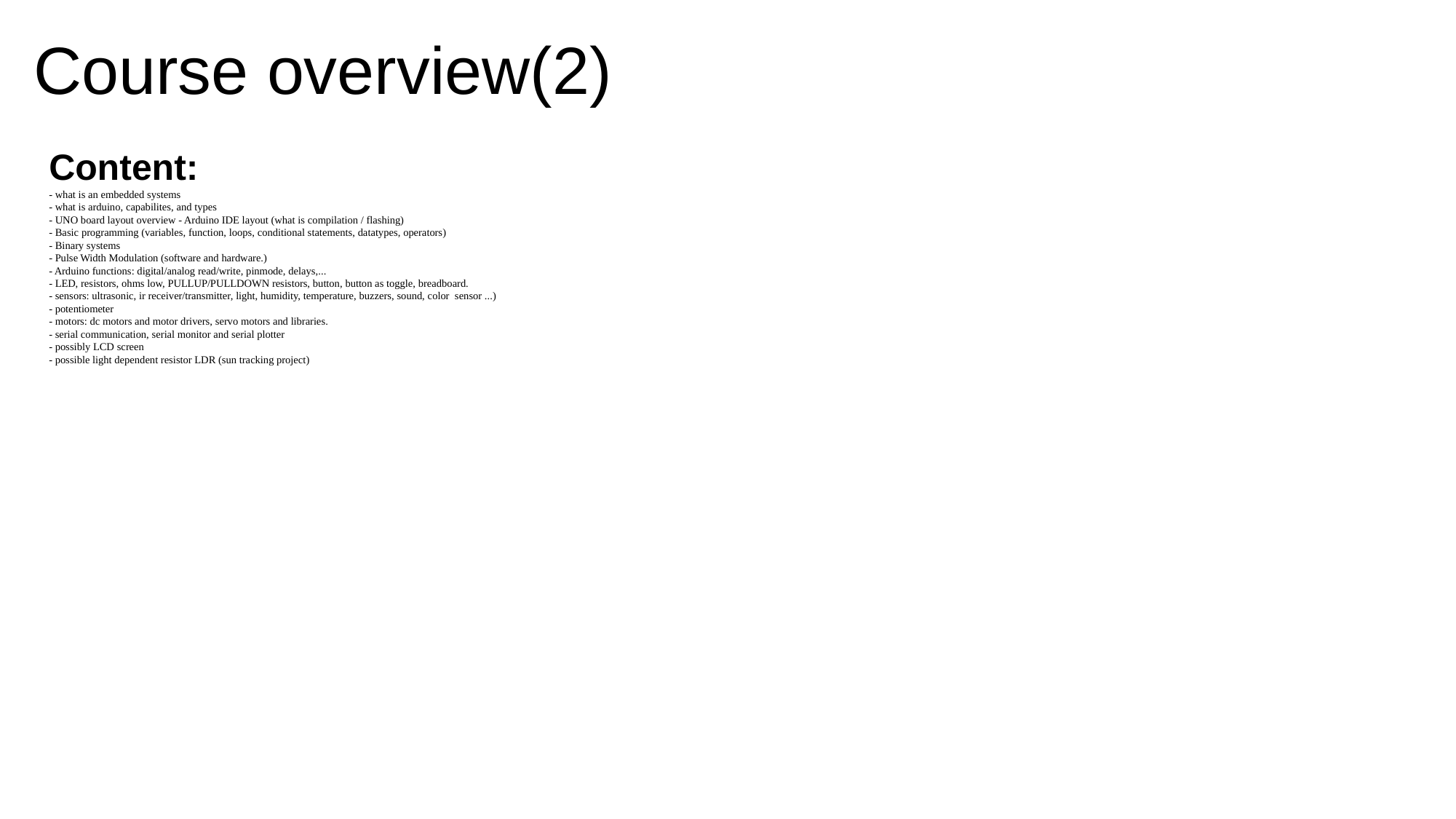

# Course overview(2)

Content:
- what is an embedded systems
- what is arduino, capabilites, and types
- UNO board layout overview - Arduino IDE layout (what is compilation / flashing)
- Basic programming (variables, function, loops, conditional statements, datatypes, operators)
- Binary systems
- Pulse Width Modulation (software and hardware.)
- Arduino functions: digital/analog read/write, pinmode, delays,...
- LED, resistors, ohms low, PULLUP/PULLDOWN resistors, button, button as toggle, breadboard.
- sensors: ultrasonic, ir receiver/transmitter, light, humidity, temperature, buzzers, sound, color  sensor ...)
- potentiometer
- motors: dc motors and motor drivers, servo motors and libraries.
- serial communication, serial monitor and serial plotter
- possibly LCD screen
- possible light dependent resistor LDR (sun tracking project)